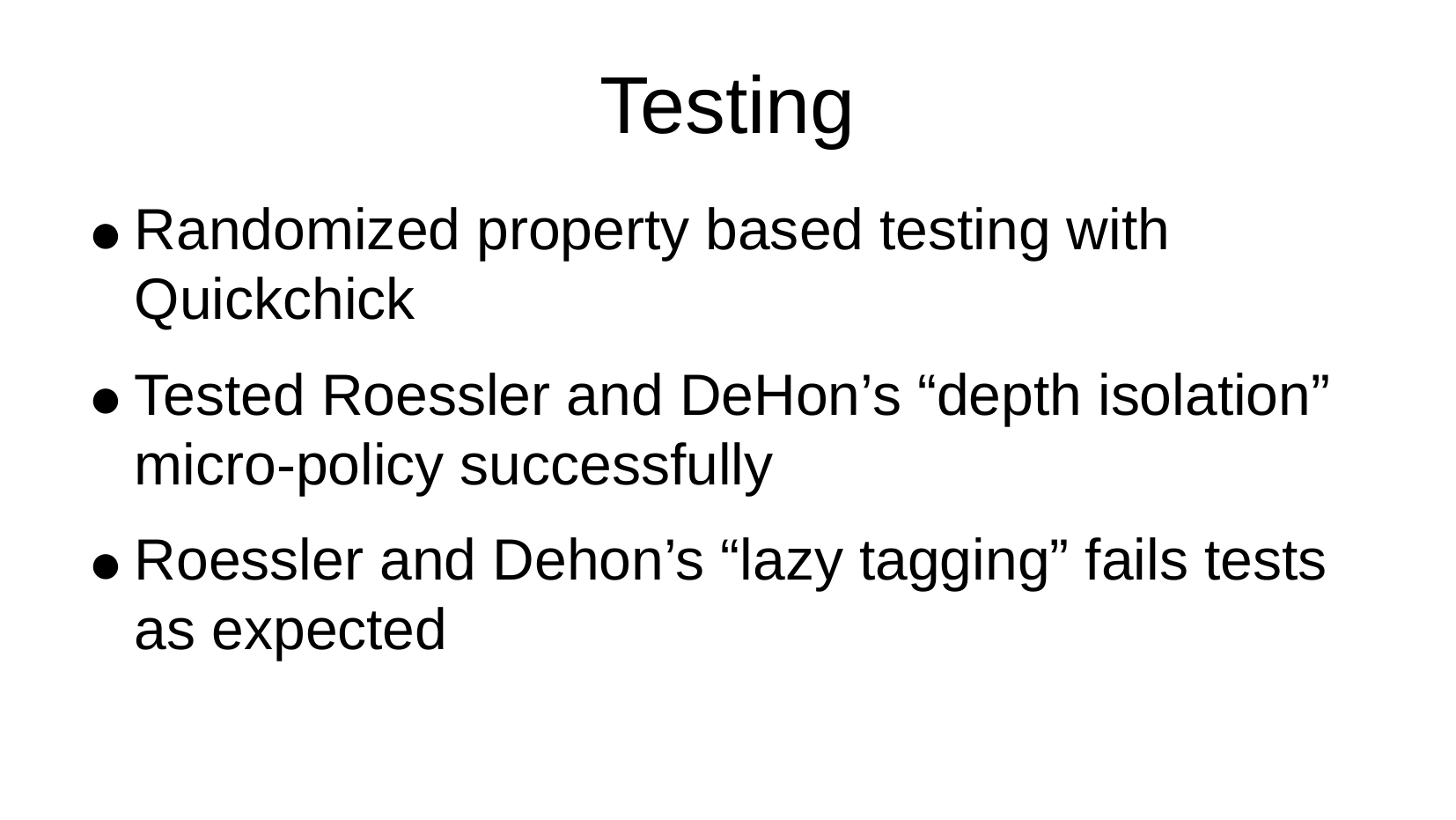

Testing
Randomized property based testing with Quickchick
Tested Roessler and DeHon’s “depth isolation” micro-policy successfully
Roessler and Dehon’s “lazy tagging” fails tests as expected